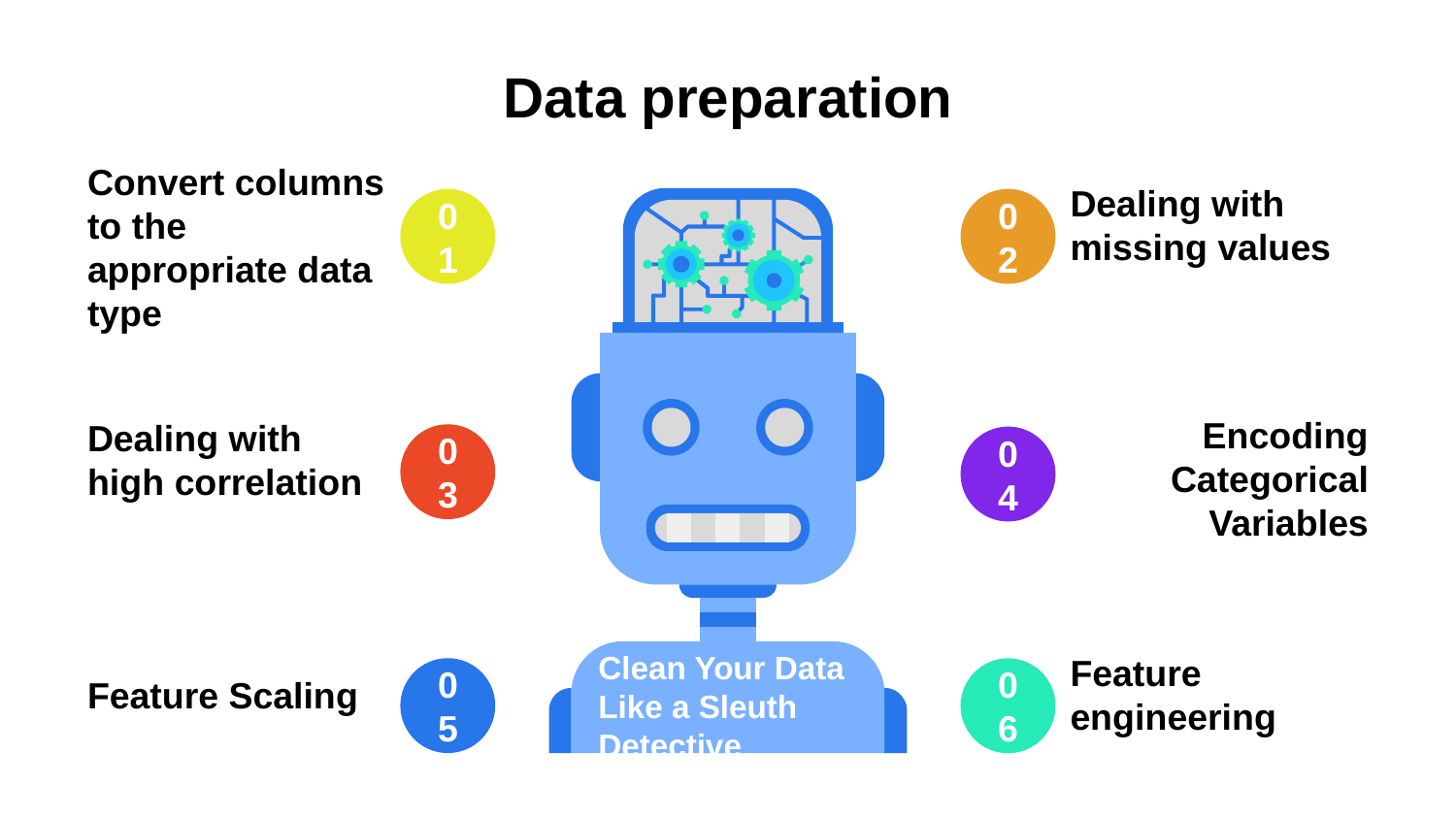

# Data preparation

Convert columns to the appropriate data type

01

Dealing with missing values
02

Encoding Categorical Variables
04

Dealing with high correlation
03

Feature Scaling
05

Feature engineering
06
Clean Your Data Like a Sleuth Detective